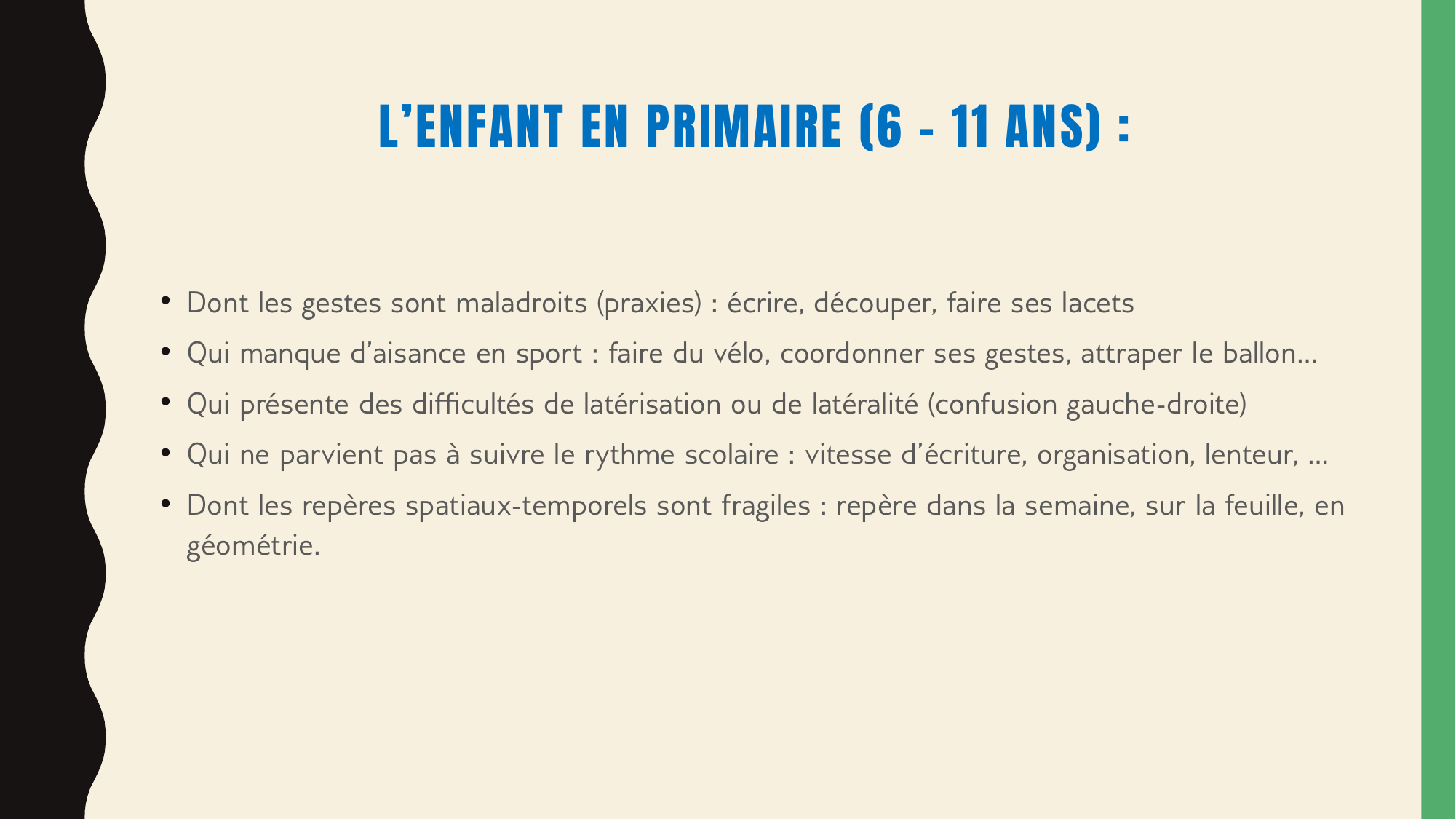

# L’enfant en primaire (6 – 11 ans) :
Dont les gestes sont maladroits (praxies) : écrire, découper, faire ses lacets
Qui manque d’aisance en sport : faire du vélo, coordonner ses gestes, attraper le ballon…
Qui présente des difficultés de latérisation ou de latéralité (confusion gauche-droite)
Qui ne parvient pas à suivre le rythme scolaire : vitesse d’écriture, organisation, lenteur, …
Dont les repères spatiaux-temporels sont fragiles : repère dans la semaine, sur la feuille, en géométrie.